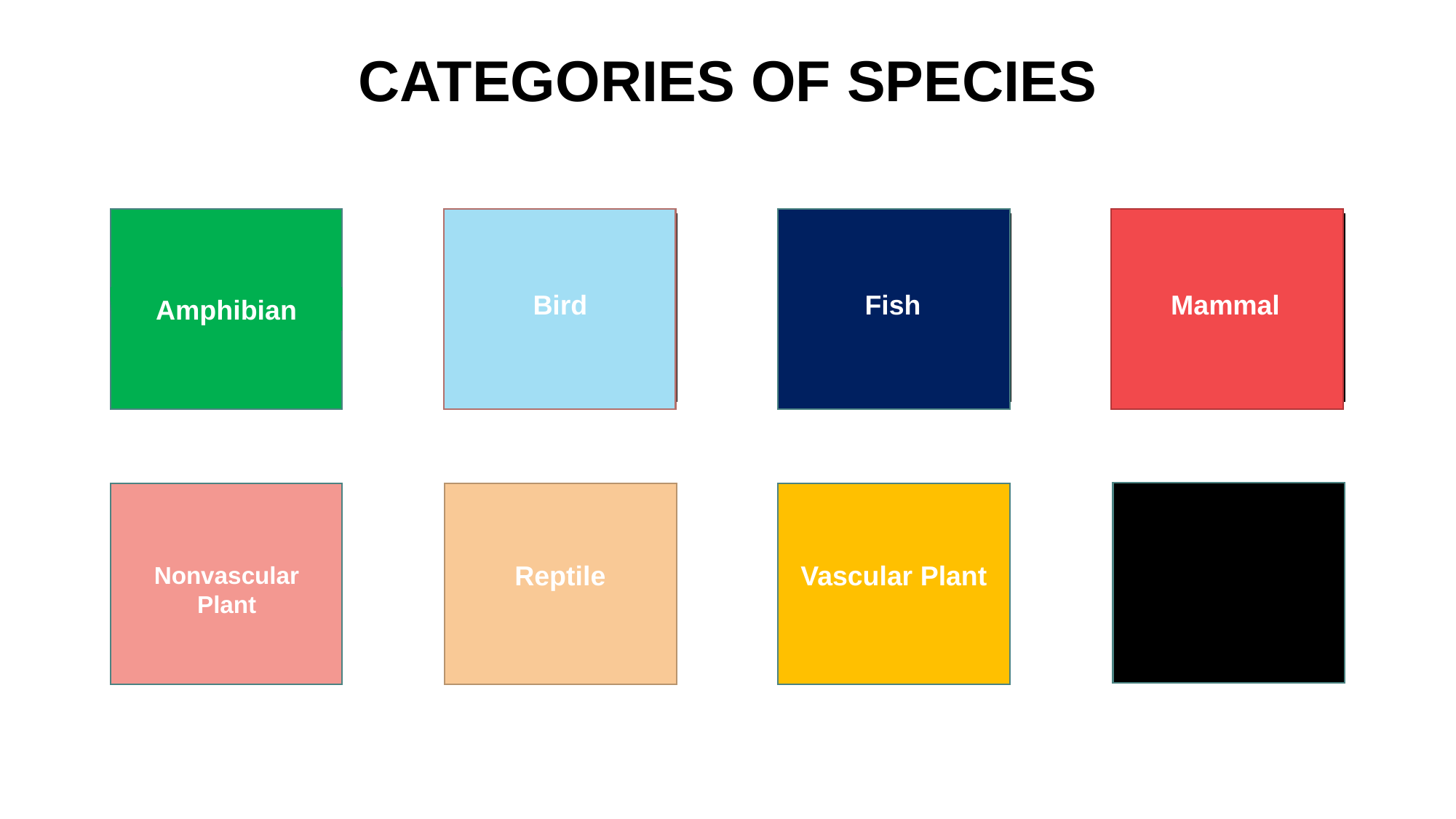

# Categories of Species

Bird
Fish
Mammal
Amphibian

Reptile
Vascular Plant
Nonvascular Plant